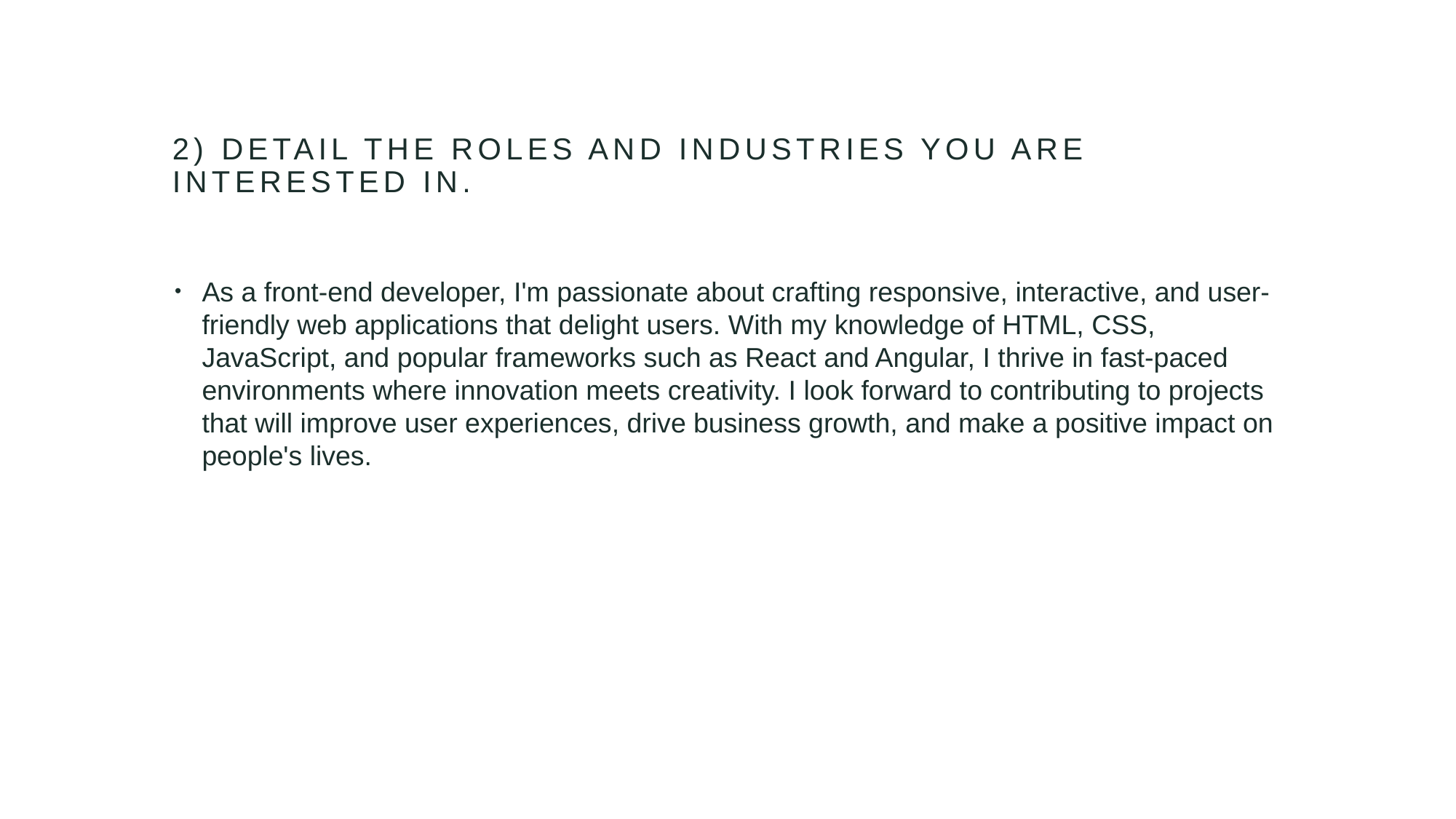

# 2) Detail the roles and industries you are interested in.
As a front-end developer, I'm passionate about crafting responsive, interactive, and user-friendly web applications that delight users. With my knowledge of HTML, CSS, JavaScript, and popular frameworks such as React and Angular, I thrive in fast-paced environments where innovation meets creativity. I look forward to contributing to projects that will improve user experiences, drive business growth, and make a positive impact on people's lives.